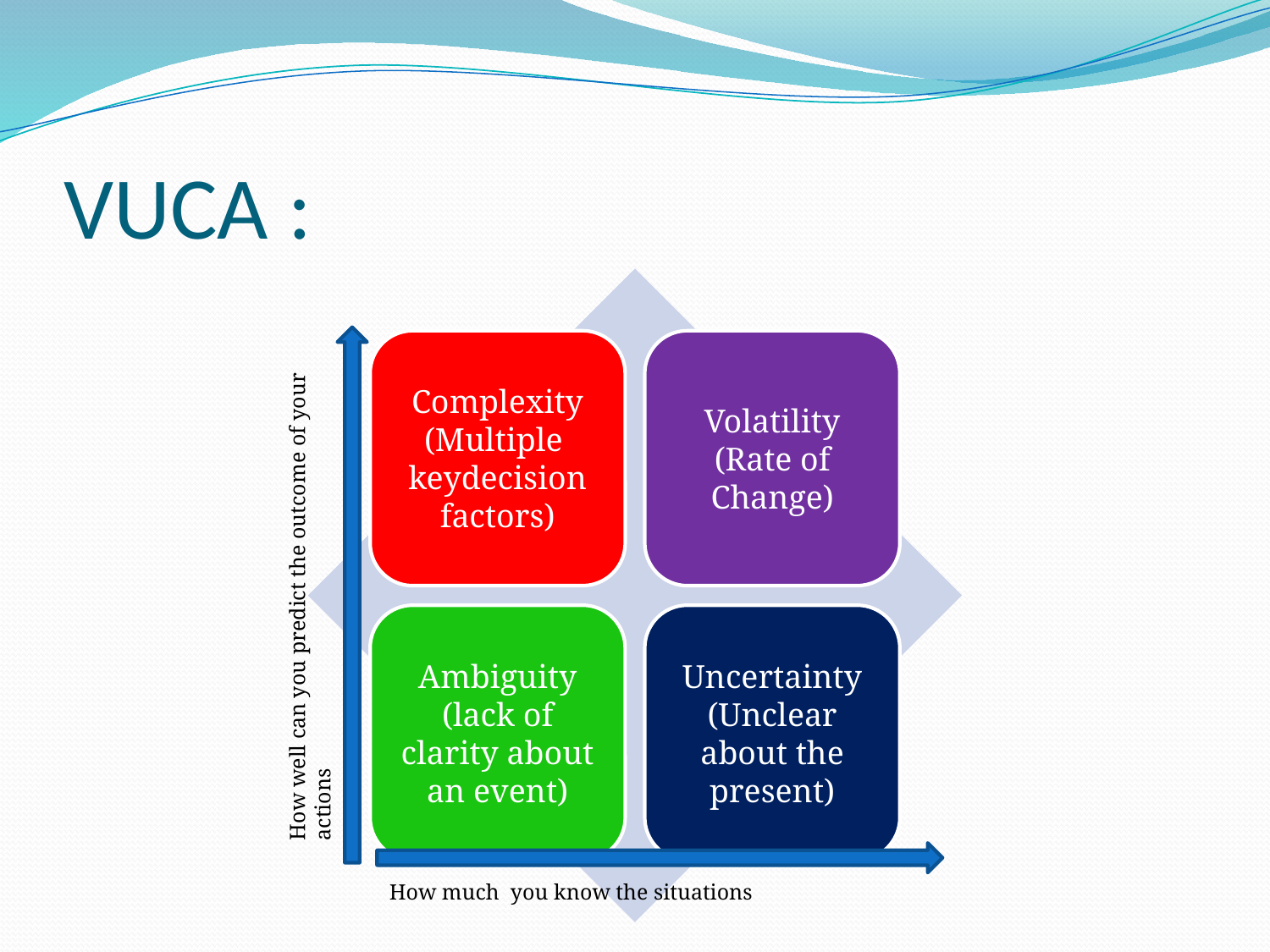

# VUCA :
Complexity
(Multiple  keydecision factors)
Volatility
(Rate of Change)
Ambiguity
(lack of clarity about an event)
Uncertainty
(Unclear about the present)

How well can you predict the outcome of your actions

How much  you know the situations